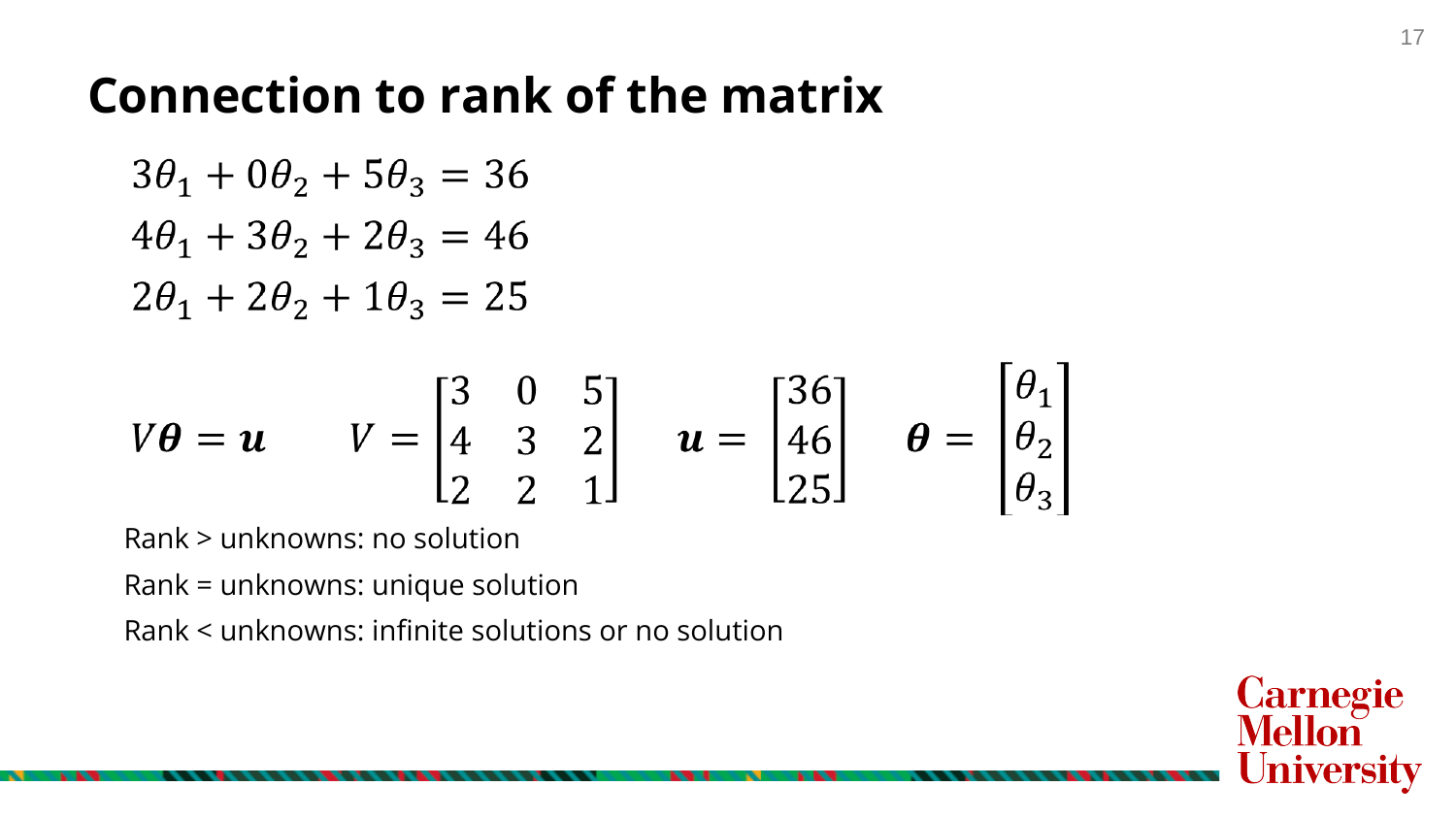

# Connection to rank of the matrix

Rank > unknowns: no solution
Rank = unknowns: unique solution
Rank < unknowns: infinite solutions or no solution